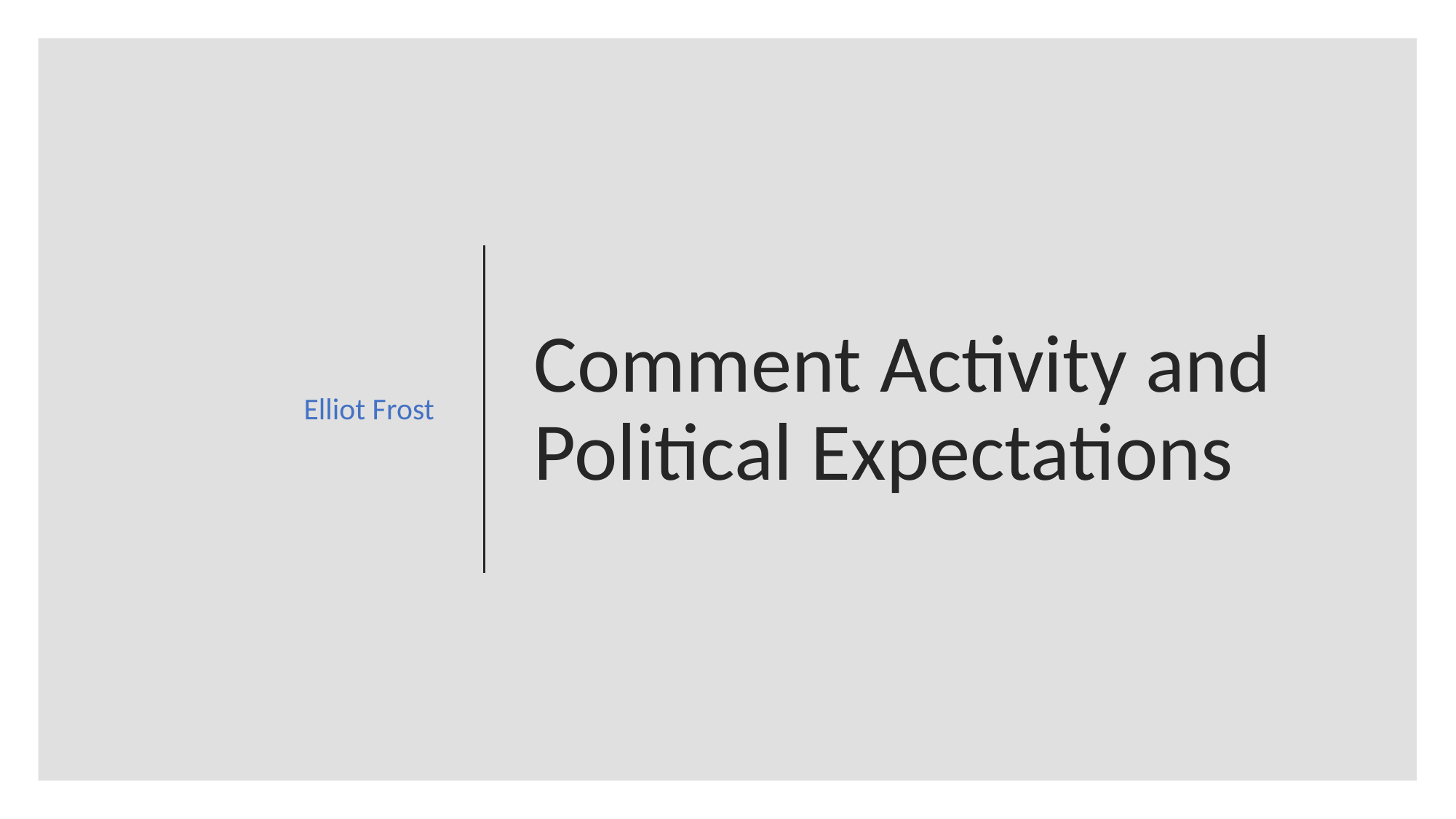

Elliot Frost
# Comment Activity and Political Expectations